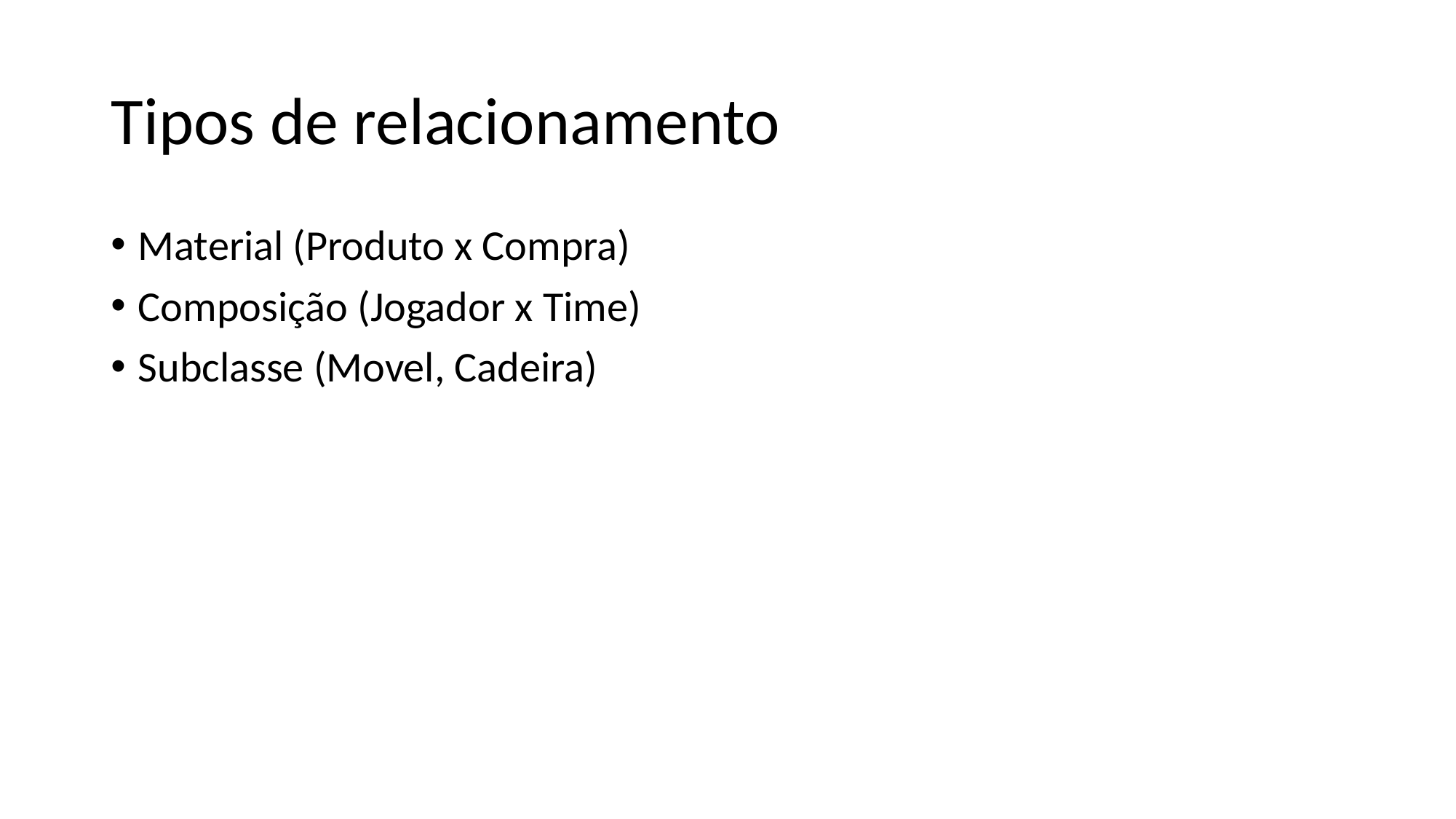

# Tipos de relacionamento
Material (Produto x Compra)
Composição (Jogador x Time)
Subclasse (Movel, Cadeira)